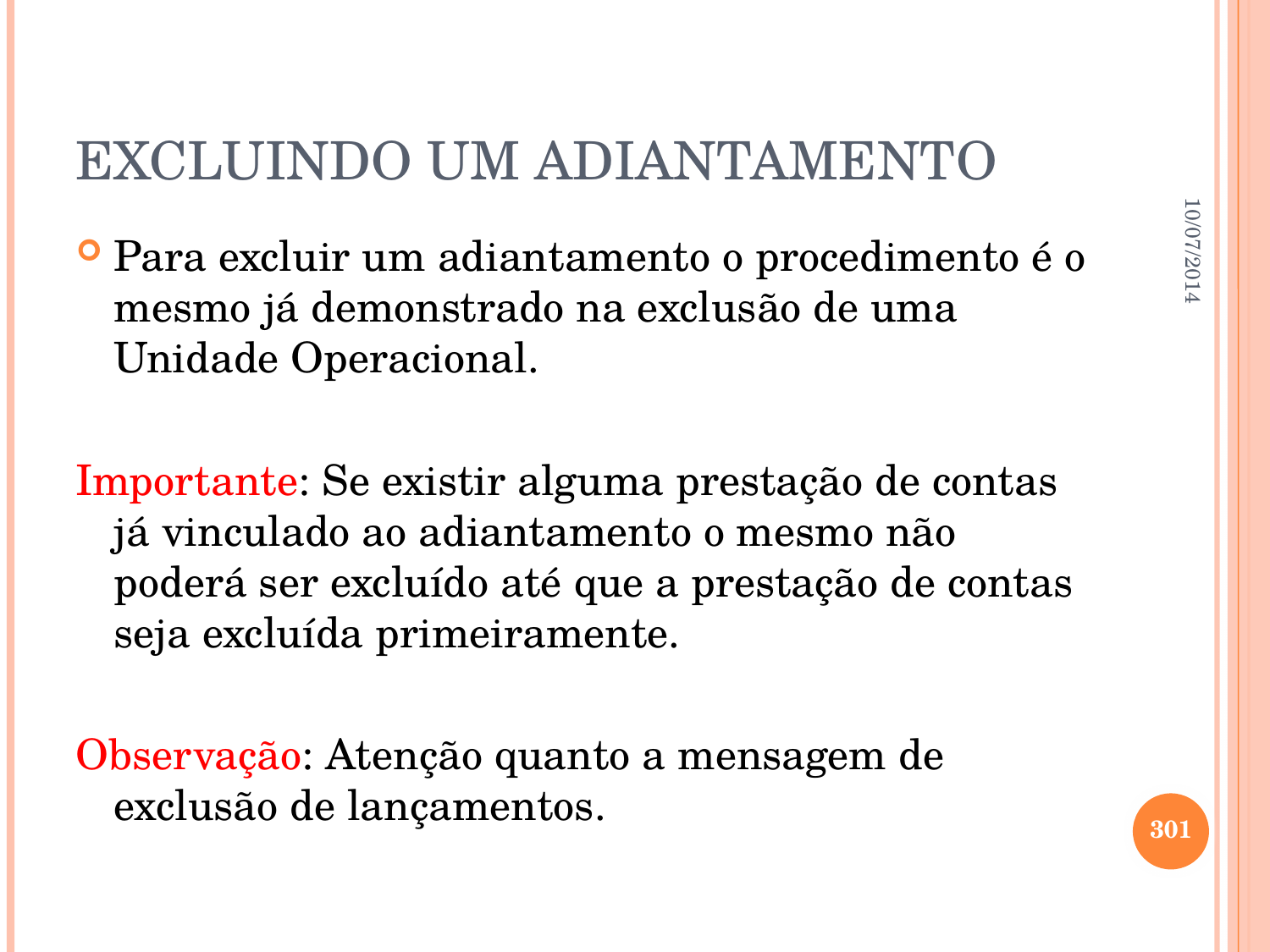

# Excluindo um adiantamento
10/07/2014
Para excluir um adiantamento o procedimento é o mesmo já demonstrado na exclusão de uma Unidade Operacional.

Importante: Se existir alguma prestação de contas já vinculado ao adiantamento o mesmo não poderá ser excluído até que a prestação de contas seja excluída primeiramente.

Observação: Atenção quanto a mensagem de exclusão de lançamentos.

301